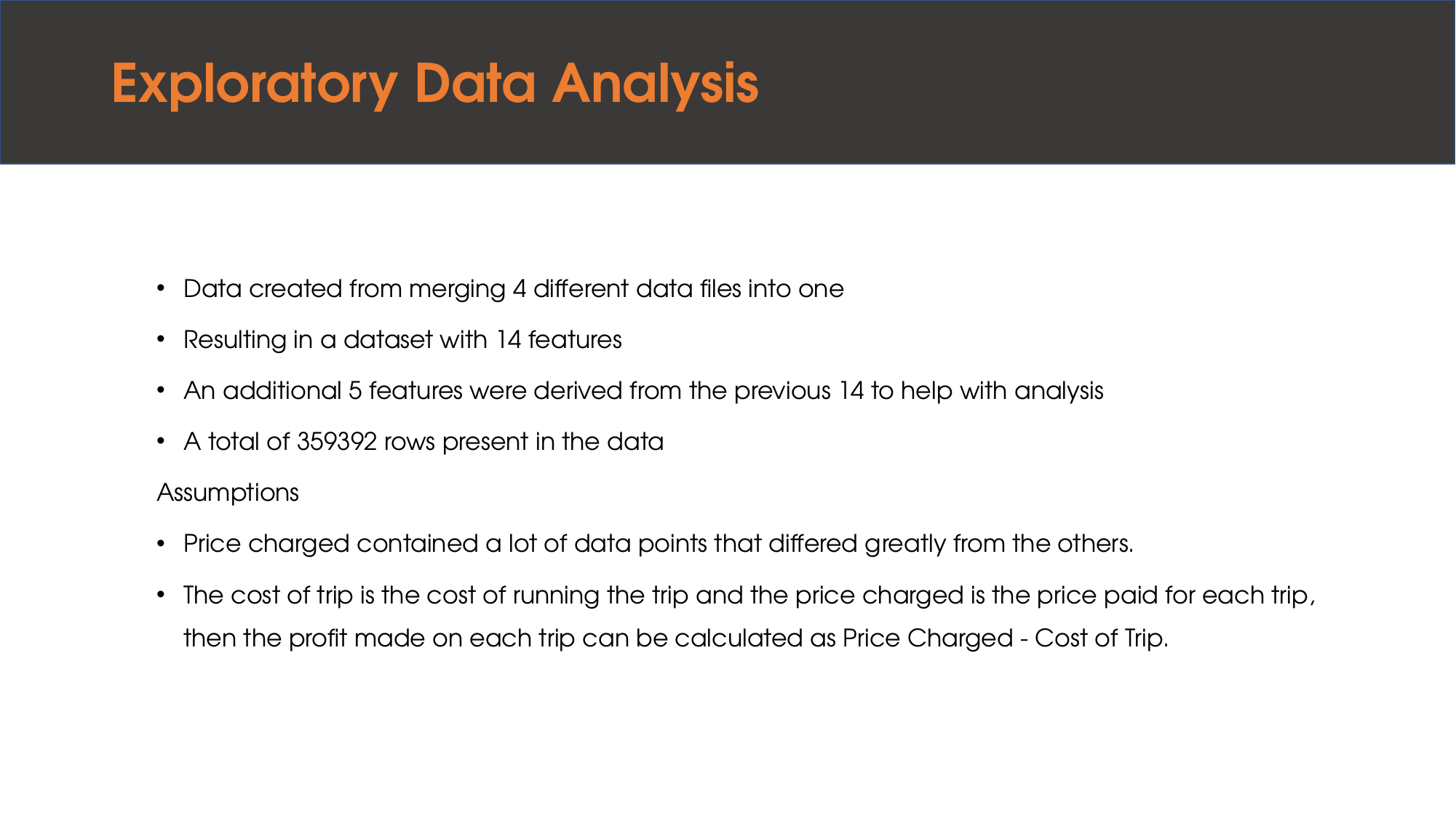

# Exploratory Data Analysis

Data created from merging 4 different data files into one
Resulting in a dataset with 14 features
An additional 5 features were derived from the previous 14 to help with analysis
A total of 359392 rows present in the data
Assumptions
Price charged contained a lot of data points that differed greatly from the others.
The cost of trip is the cost of running the trip and the price charged is the price paid for each trip, then the profit made on each trip can be calculated as Price Charged - Cost of Trip.